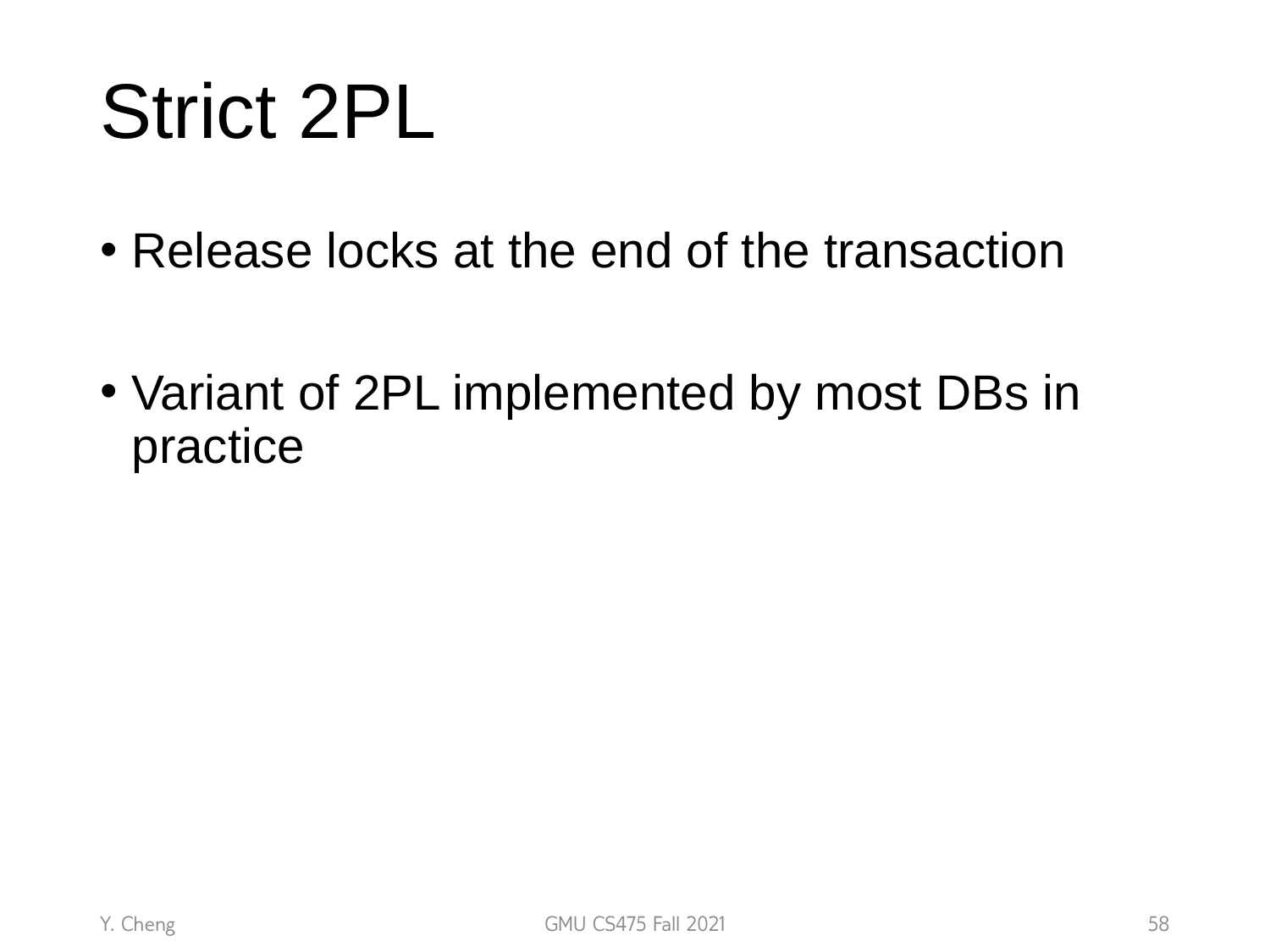

# Strict 2PL
Release locks at the end of the transaction

Variant of 2PL implemented by most DBs in practice
Y. Cheng
GMU CS475 Fall 2021
58